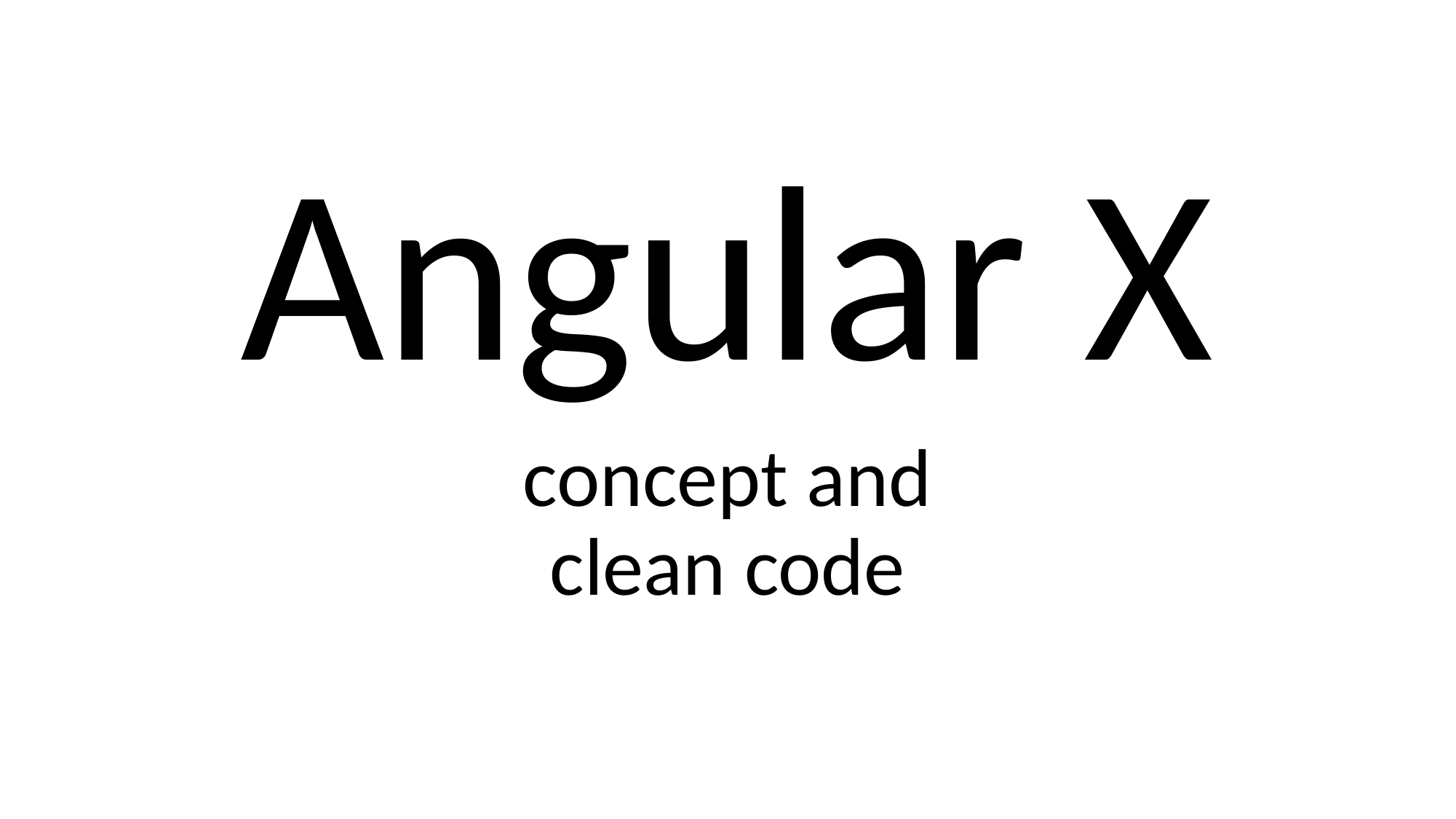

# Angular X
concept and
clean code